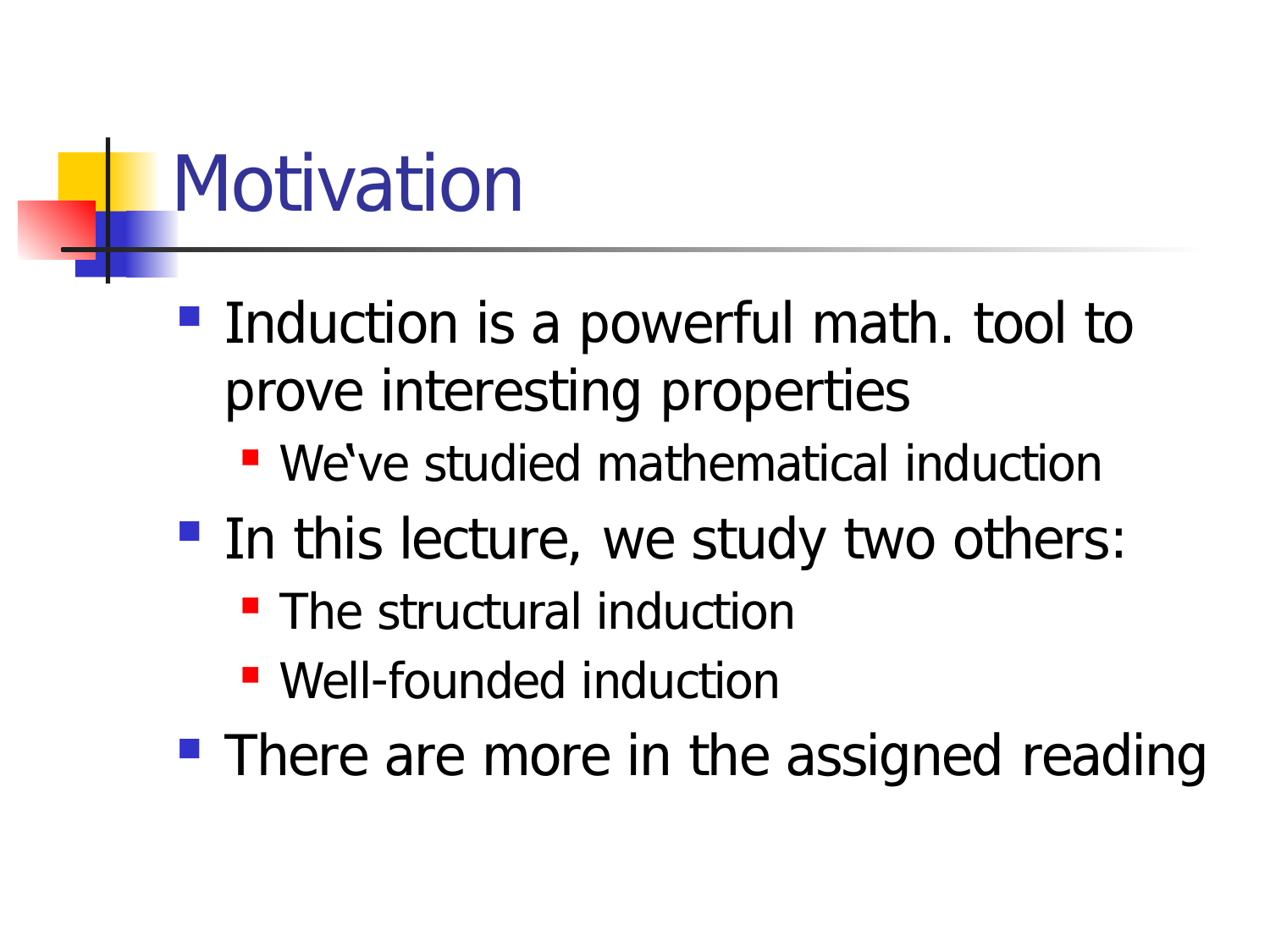

# Motivation
Induction is a powerful math. tool to prove interesting properties
We‘ve studied mathematical induction
In this lecture, we study two others:
The structural induction
Well-founded induction
There are more in the assigned reading